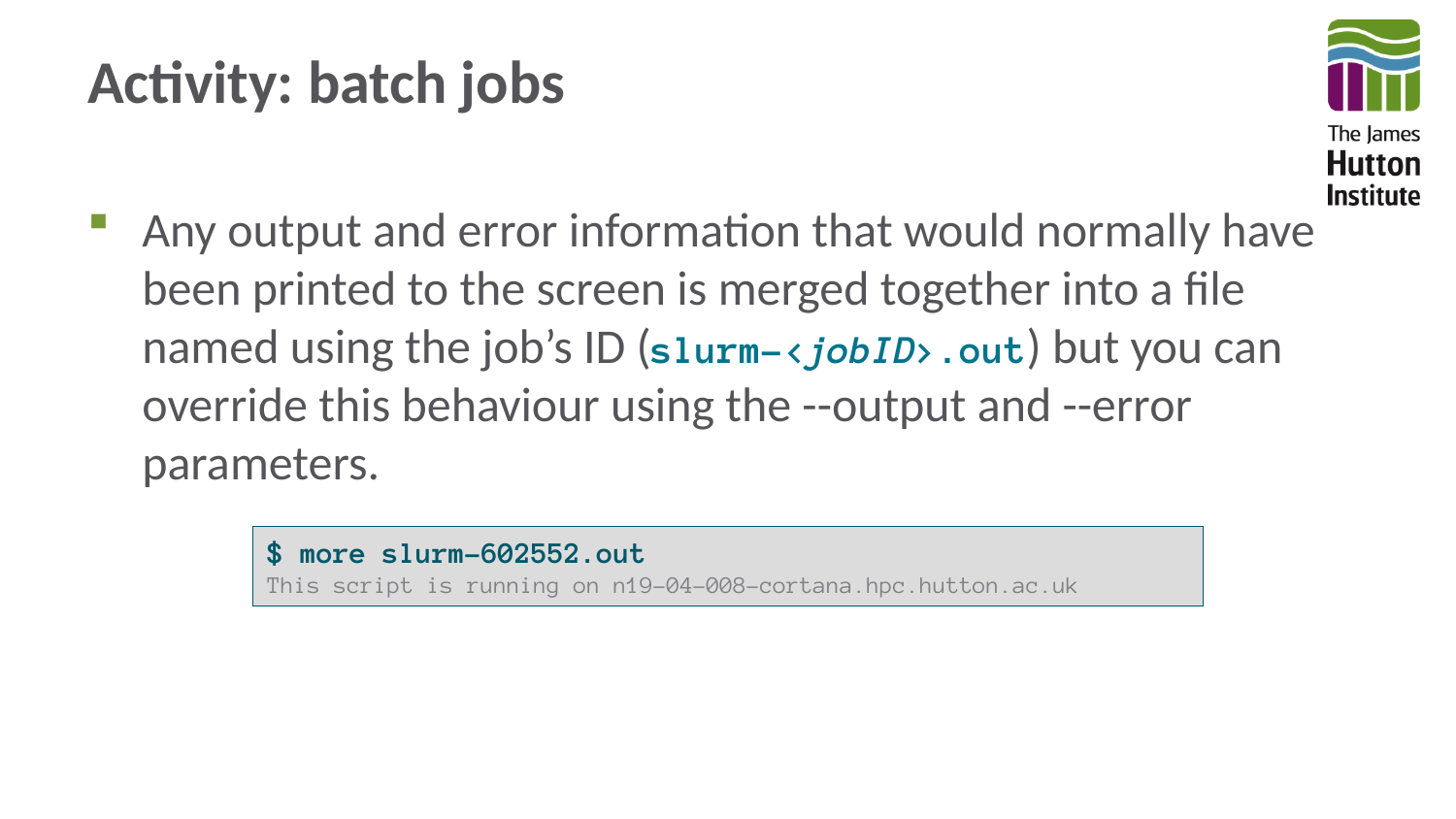

# Activity: batch jobs
Any output and error information that would normally have been printed to the screen is merged together into a file named using the job’s ID (slurm-<jobID>.out) but you can override this behaviour using the --output and --error parameters.
$ more slurm-602552.out
This script is running on n19-04-008-cortana.hpc.hutton.ac.uk